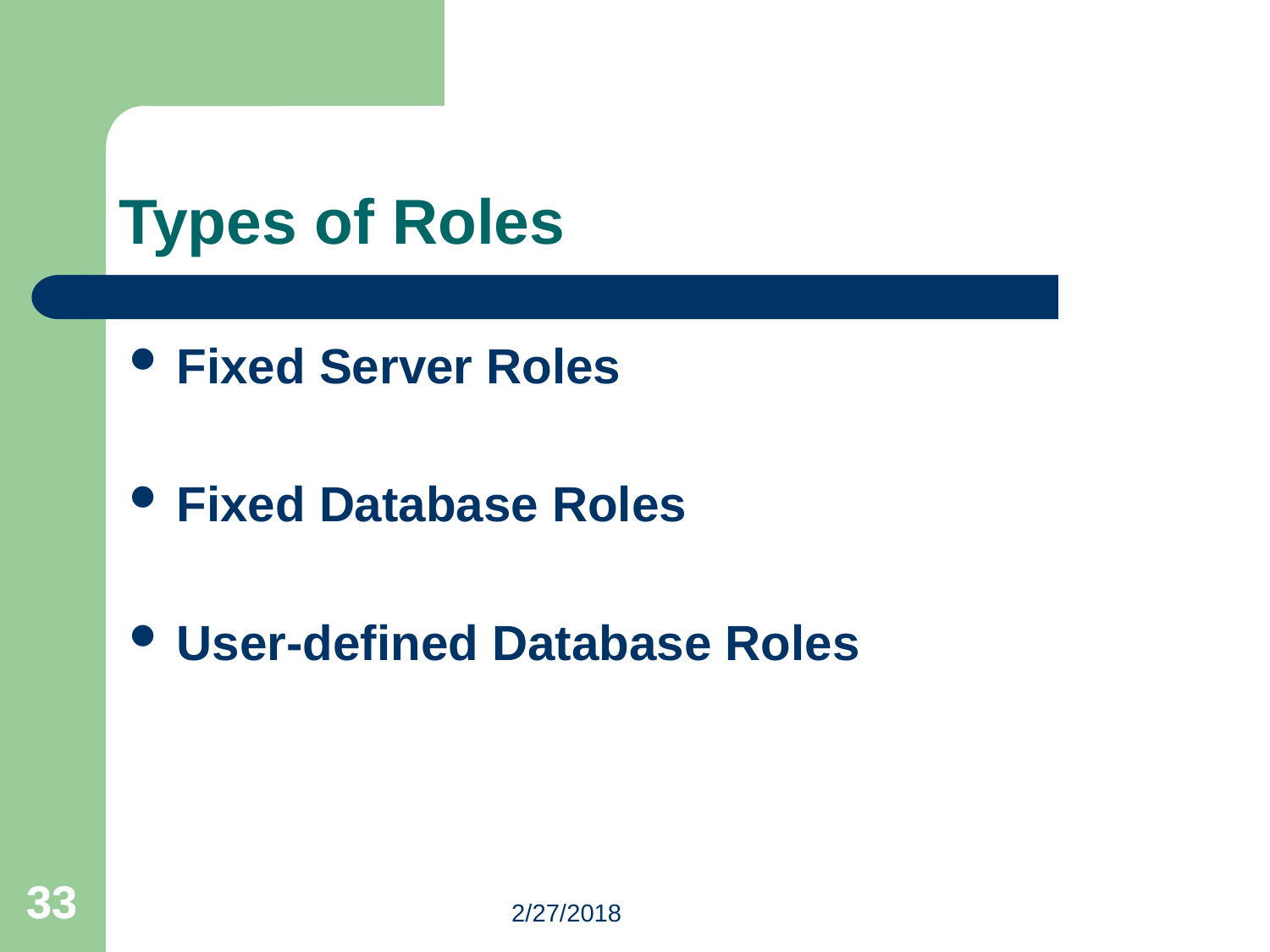

# Types of Roles
Fixed Server Roles

Fixed Database Roles

User-defined Database Roles

33
33
2/27/2018